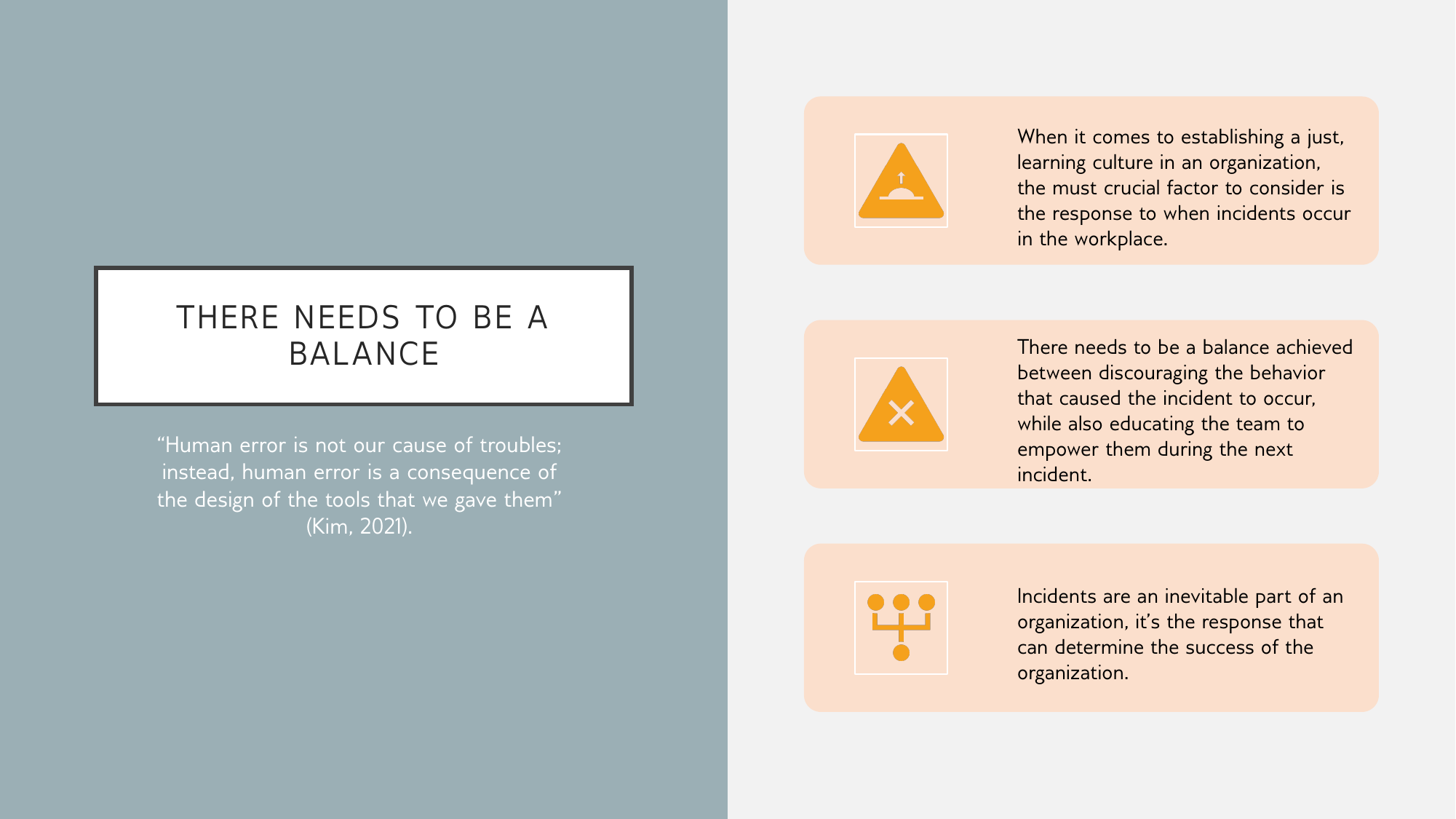

When it comes to establishing a just, learning culture in an organization, the must crucial factor to consider is the response to when incidents occur in the workplace.
There needs to be a balance achieved between discouraging the behavior that caused the incident to occur, while also educating the team to empower them during the next incident.
Incidents are an inevitable part of an organization, it’s the response that can determine the success of the organization.
# There needs to be a balance
“Human error is not our cause of troubles; instead, human error is a consequence of the design of the tools that we gave them” (Kim, 2021).